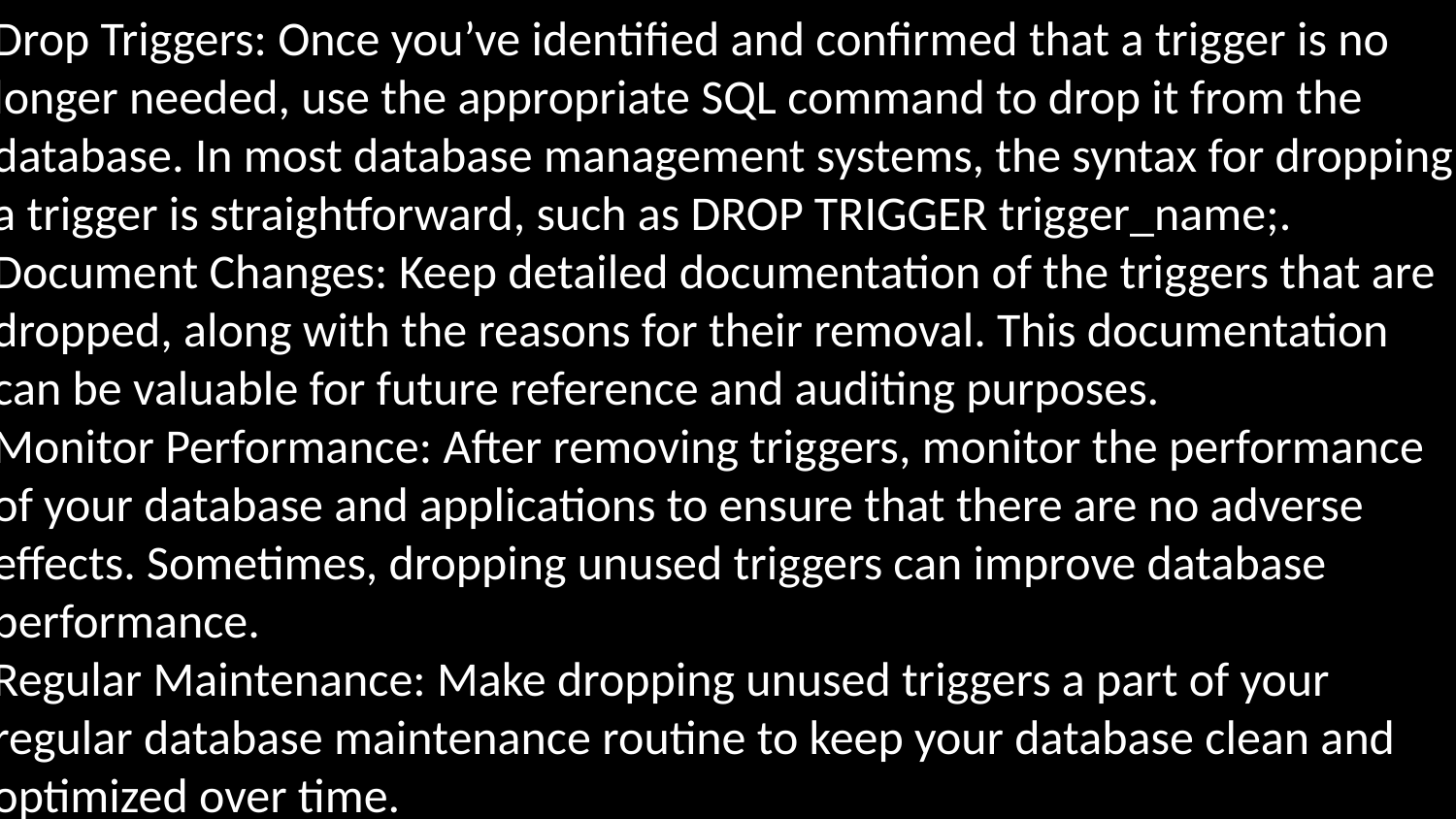

Drop Triggers: Once you’ve identified and confirmed that a trigger is no longer needed, use the appropriate SQL command to drop it from the database. In most database management systems, the syntax for dropping a trigger is straightforward, such as DROP TRIGGER trigger_name;.
Document Changes: Keep detailed documentation of the triggers that are dropped, along with the reasons for their removal. This documentation can be valuable for future reference and auditing purposes.
Monitor Performance: After removing triggers, monitor the performance of your database and applications to ensure that there are no adverse effects. Sometimes, dropping unused triggers can improve database performance.
Regular Maintenance: Make dropping unused triggers a part of your regular database maintenance routine to keep your database clean and optimized over time.